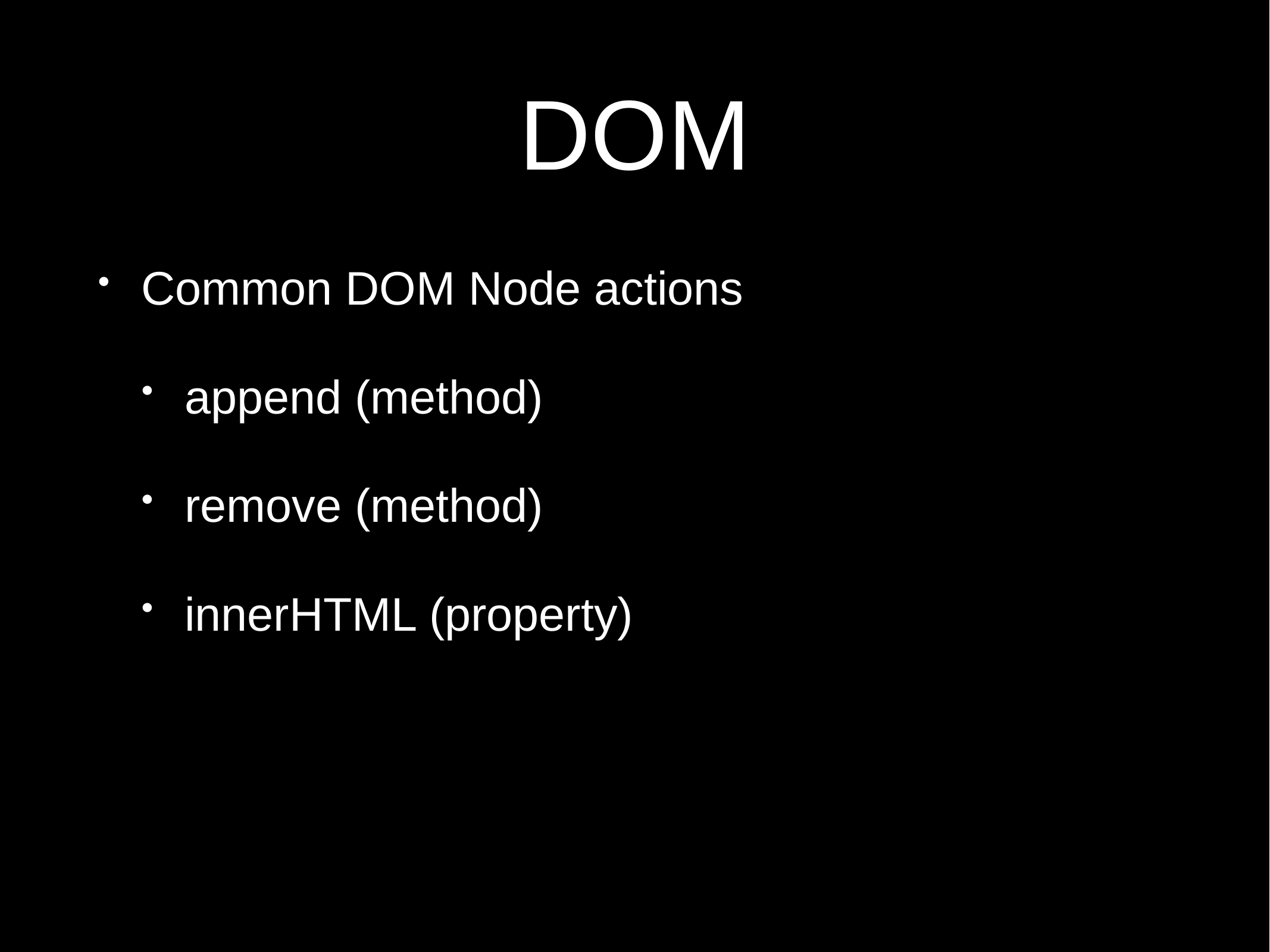

# DOM
Common DOM Node actions
append (method)
remove (method)
innerHTML (property)